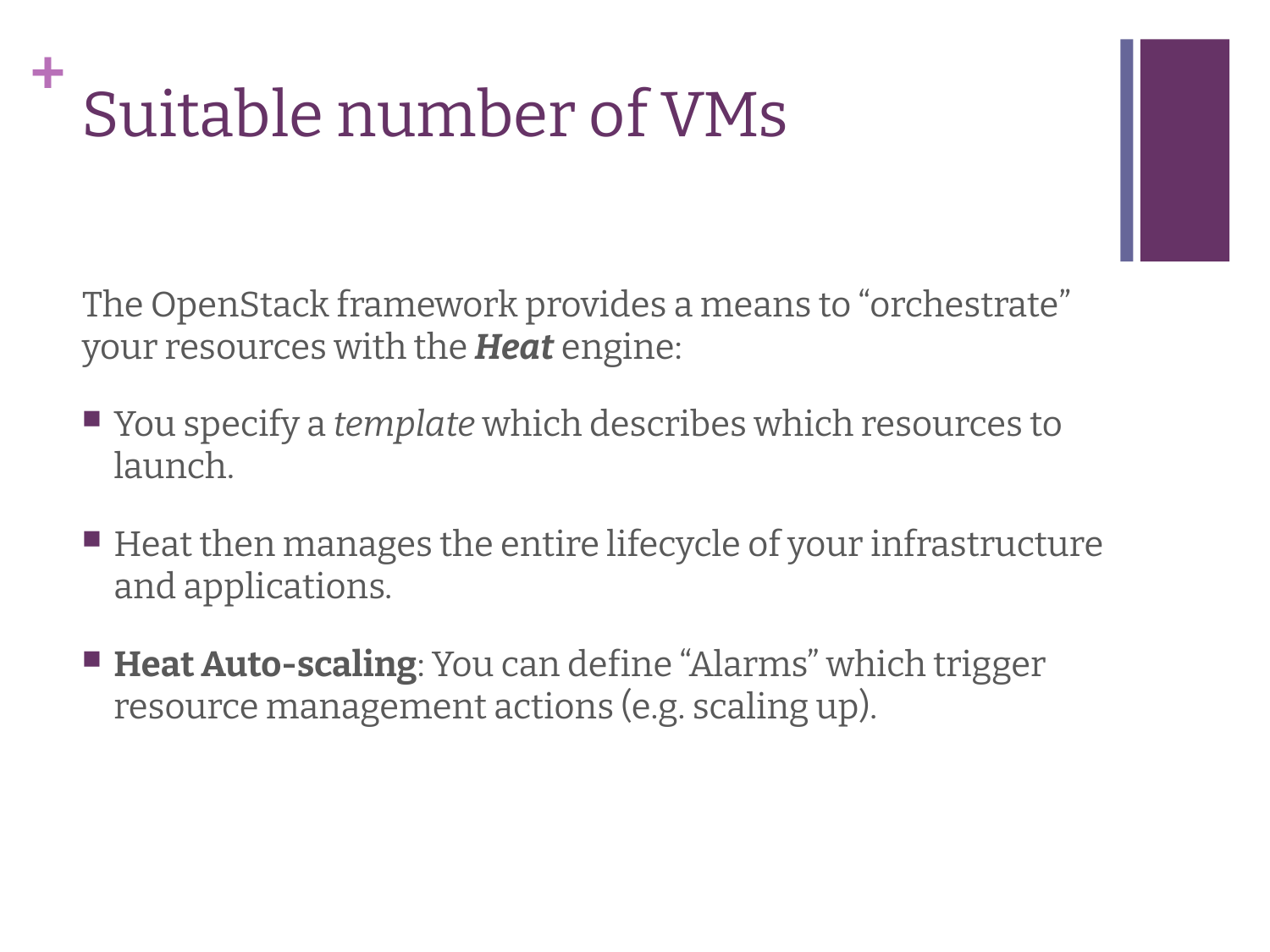

# Suitable number of VMs
The OpenStack framework provides a means to “orchestrate” your resources with the Heat engine:
You specify a template which describes which resources to launch.
Heat then manages the entire lifecycle of your infrastructure and applications.
Heat Auto-scaling: You can define “Alarms” which trigger resource management actions (e.g. scaling up).